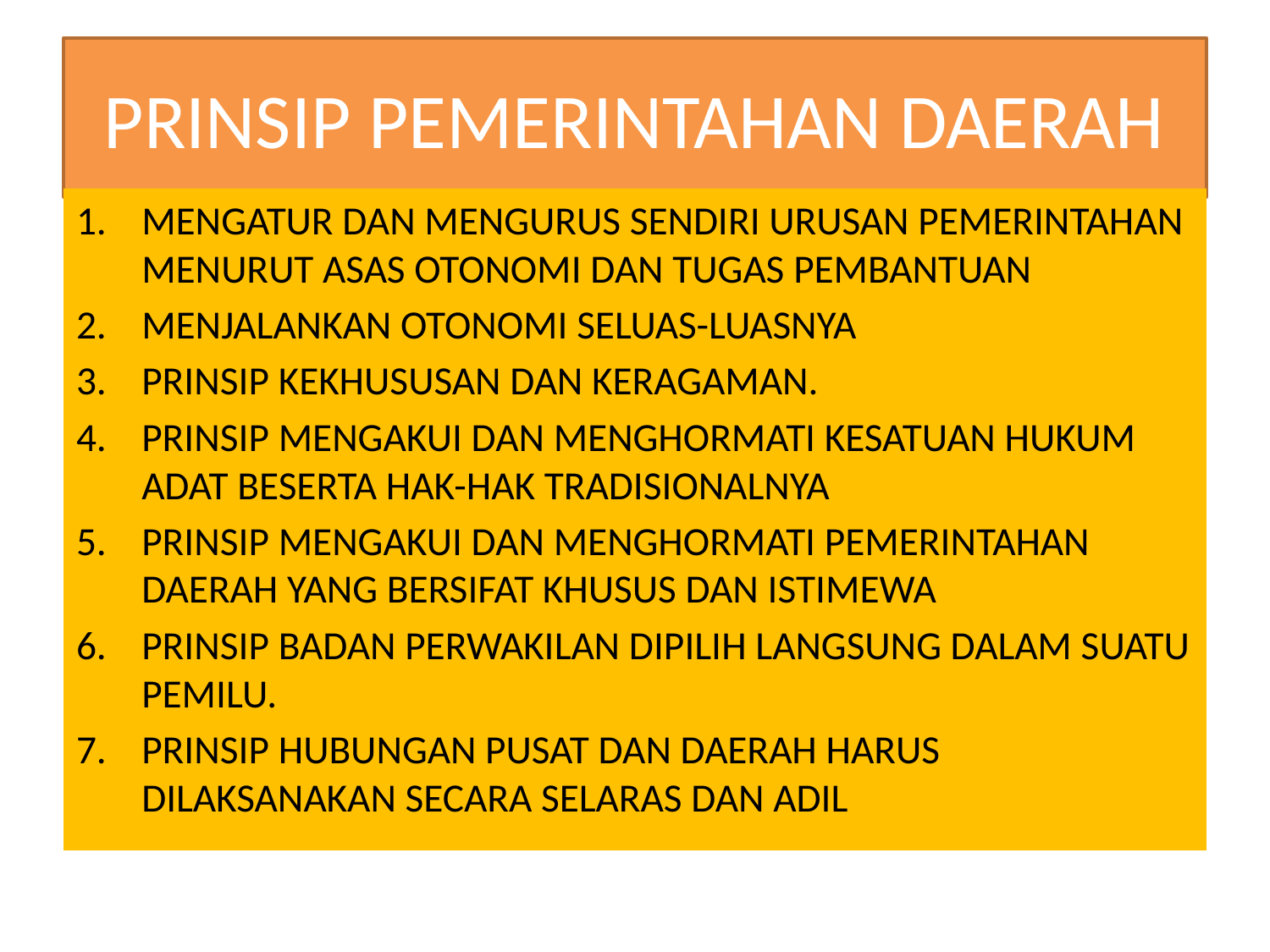

# PRINSIP PEMERINTAHAN DAERAH
MENGATUR DAN MENGURUS SENDIRI URUSAN PEMERINTAHAN MENURUT ASAS OTONOMI DAN TUGAS PEMBANTUAN
MENJALANKAN OTONOMI SELUAS-LUASNYA
PRINSIP KEKHUSUSAN DAN KERAGAMAN.
PRINSIP MENGAKUI DAN MENGHORMATI KESATUAN HUKUM ADAT BESERTA HAK-HAK TRADISIONALNYA
PRINSIP MENGAKUI DAN MENGHORMATI PEMERINTAHAN DAERAH YANG BERSIFAT KHUSUS DAN ISTIMEWA
PRINSIP BADAN PERWAKILAN DIPILIH LANGSUNG DALAM SUATU PEMILU.
PRINSIP HUBUNGAN PUSAT DAN DAERAH HARUS DILAKSANAKAN SECARA SELARAS DAN ADIL